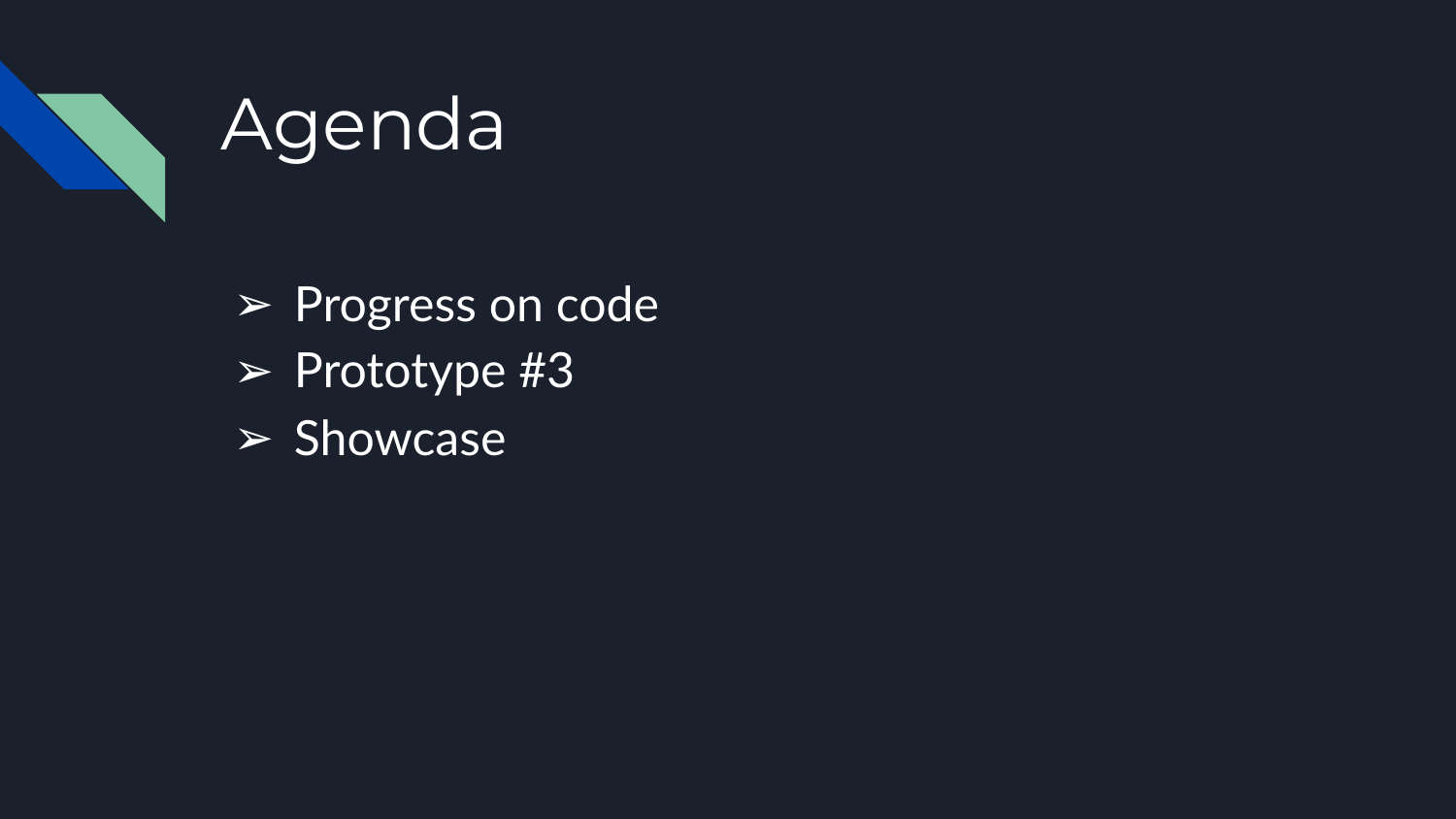

# Agenda
Progress on code
Prototype #3
Showcase